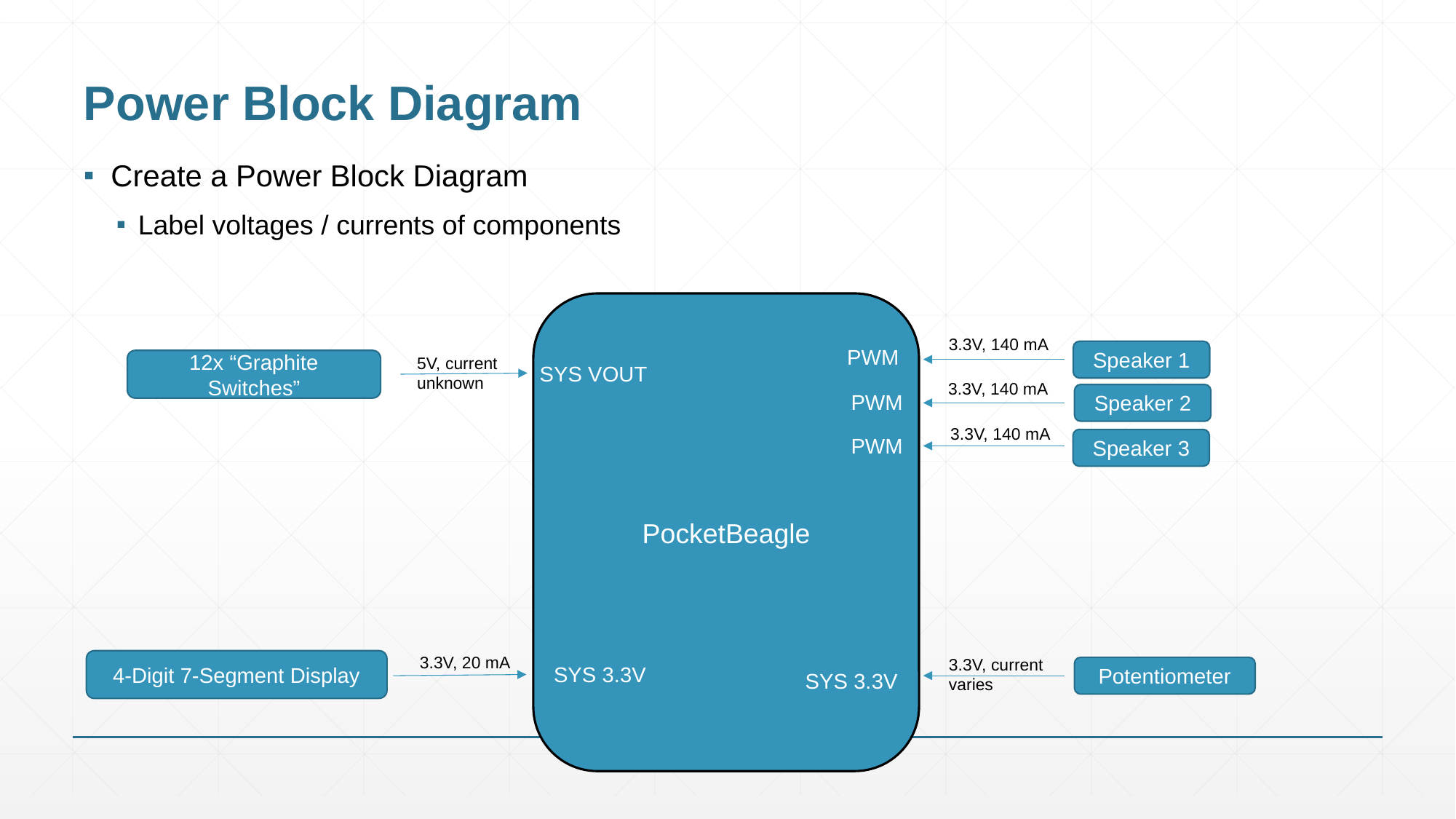

# Power Block Diagram
Create a Power Block Diagram
Label voltages / currents of components

PocketBeagle
3.3V, 140 mA
PWM
Speaker 1
5V, current unknown
SYS VOUT
12x “Graphite Switches”
3.3V, 140 mA
PWM
Speaker 2
3.3V, 140 mA
PWM
Speaker 3
3.3V, 20 mA
3.3V, current varies
SYS 3.3V
4-Digit 7-Segment Display
SYS 3.3V
Potentiometer